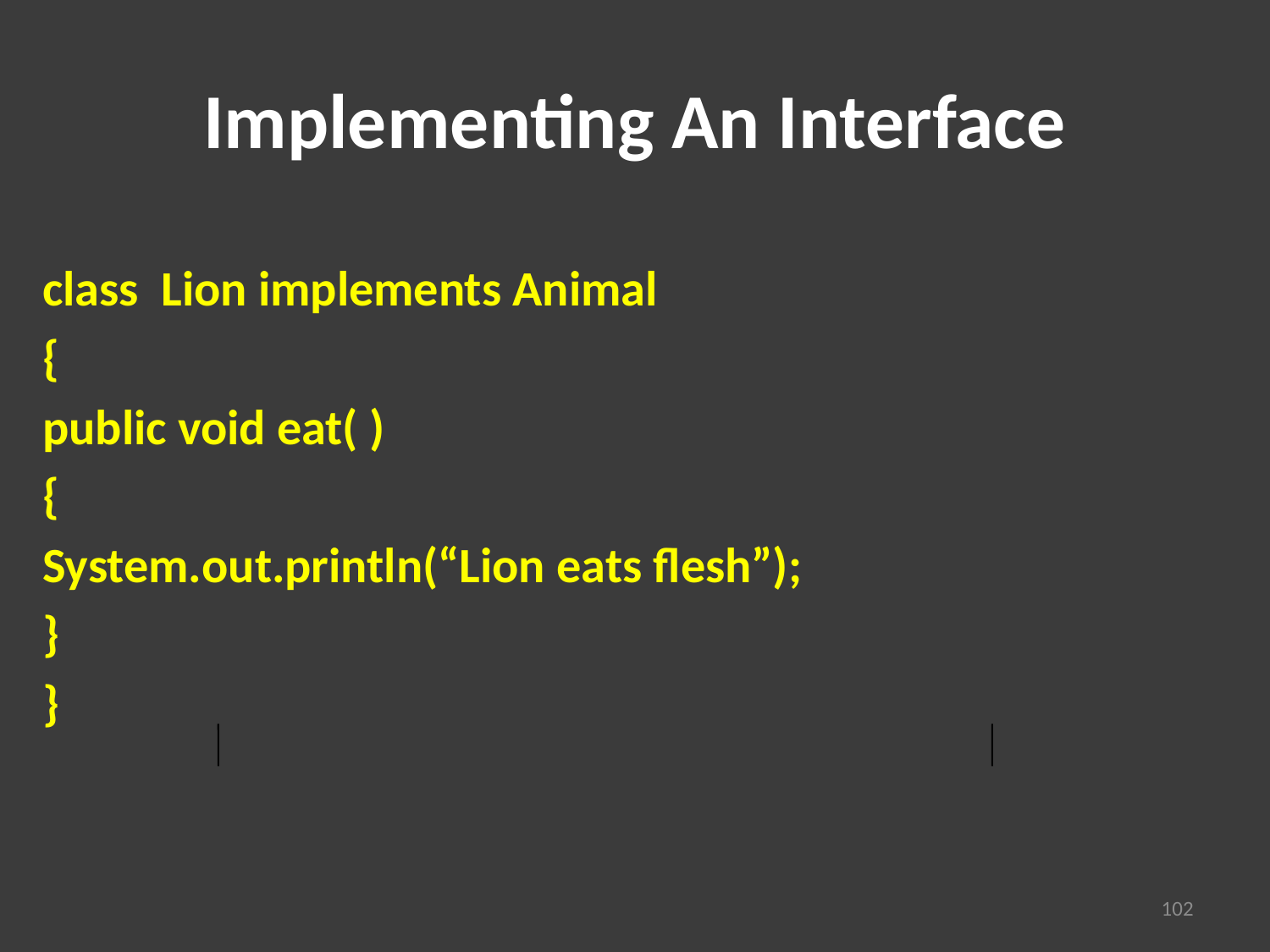

# Implementing An Interface

class  Lion implements Animal
{
public void eat( )
{
System.out.println(“Lion eats flesh”);
}
}

102